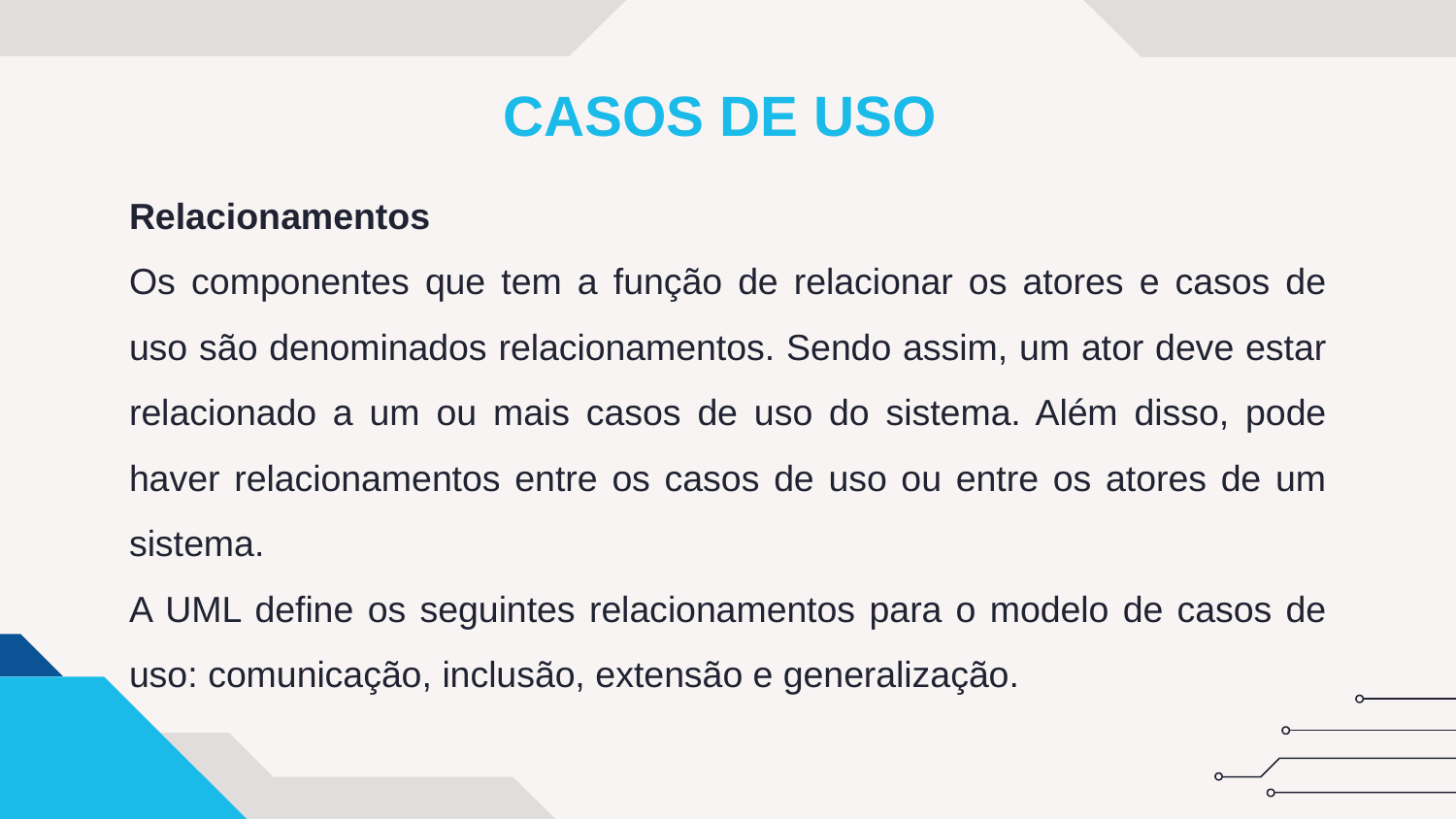

# CASOS DE USO
Relacionamentos
Os componentes que tem a função de relacionar os atores e casos de uso são denominados relacionamentos. Sendo assim, um ator deve estar relacionado a um ou mais casos de uso do sistema. Além disso, pode haver relacionamentos entre os casos de uso ou entre os atores de um sistema.
A UML define os seguintes relacionamentos para o modelo de casos de uso: comunicação, inclusão, extensão e generalização.

37